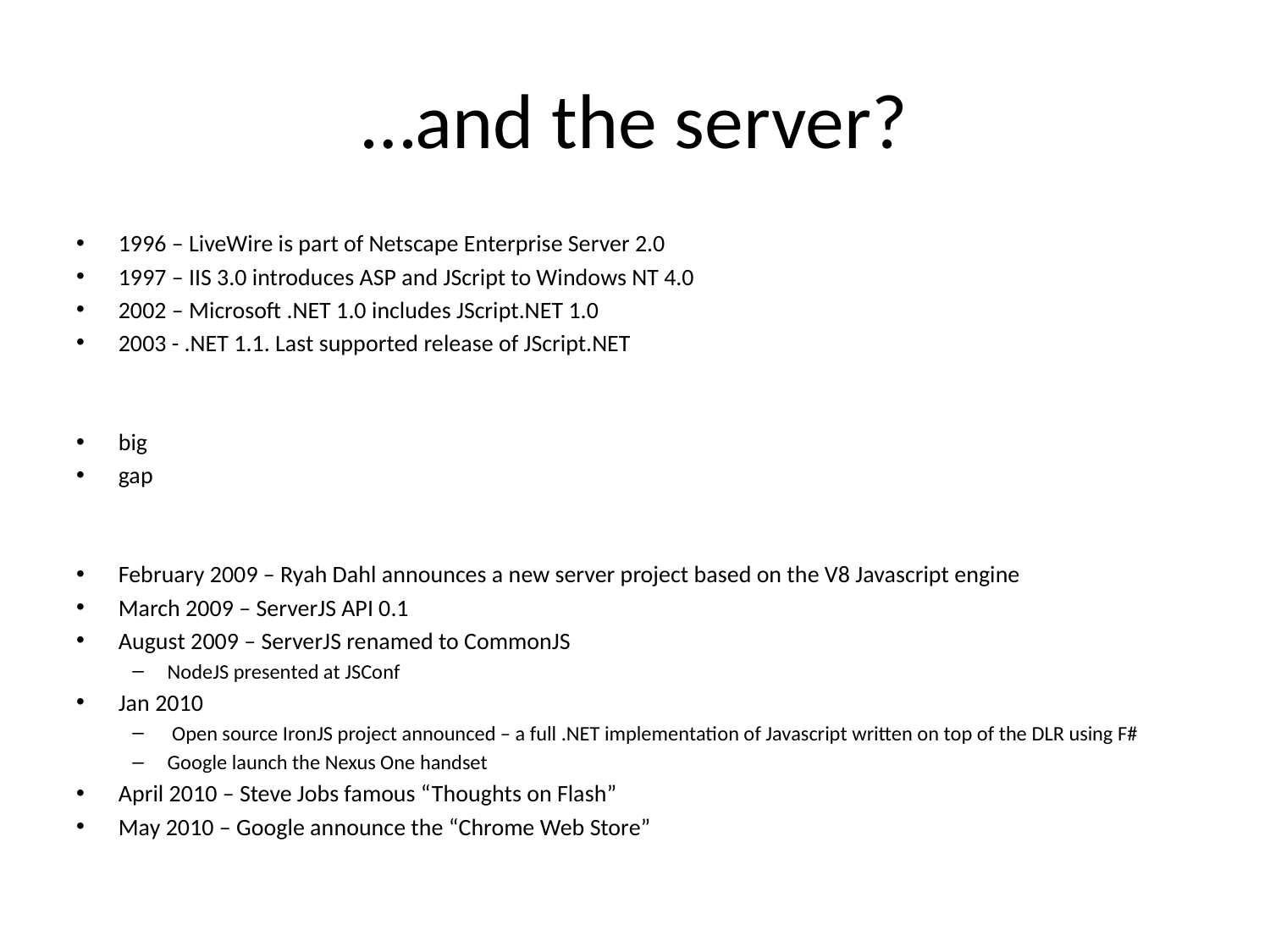

# …and the server?
1996 – LiveWire is part of Netscape Enterprise Server 2.0
1997 – IIS 3.0 introduces ASP and JScript to Windows NT 4.0
2002 – Microsoft .NET 1.0 includes JScript.NET 1.0
2003 - .NET 1.1. Last supported release of JScript.NET

big
gap

February 2009 – Ryah Dahl announces a new server project based on the V8 Javascript engine
March 2009 – ServerJS API 0.1
August 2009 – ServerJS renamed to CommonJS
NodeJS presented at JSConf
Jan 2010
 Open source IronJS project announced – a full .NET implementation of Javascript written on top of the DLR using F#
Google launch the Nexus One handset
April 2010 – Steve Jobs famous “Thoughts on Flash”
May 2010 – Google announce the “Chrome Web Store”